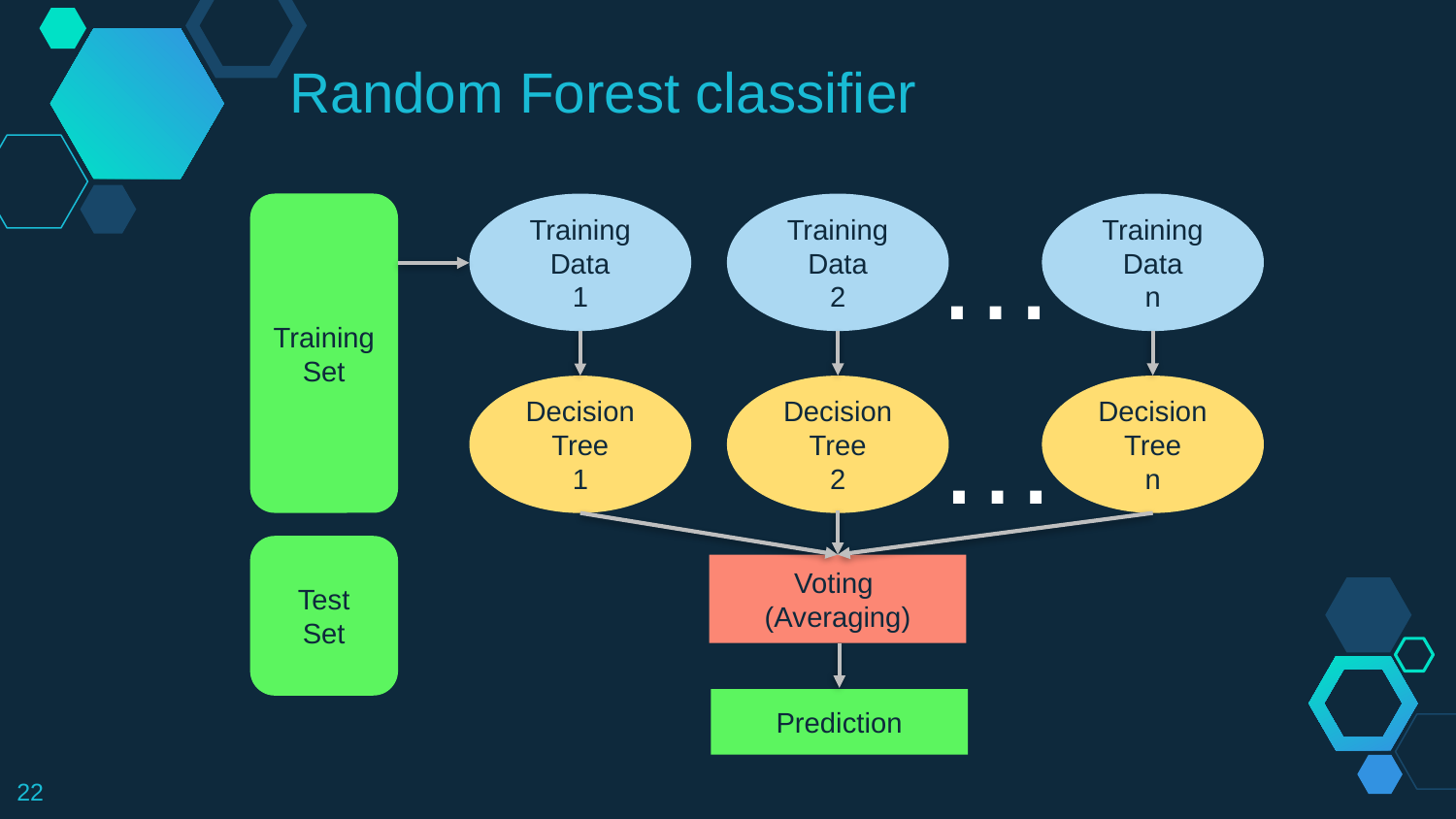

Random Forest classifier
…
Training
Set
Training
Data
1
Training
Data
2
Training
Data
n
Decision
Tree
1
Decision
Tree
2
Decision
Tree
n
…
Test
Set
Voting
(Averaging)
Prediction
22